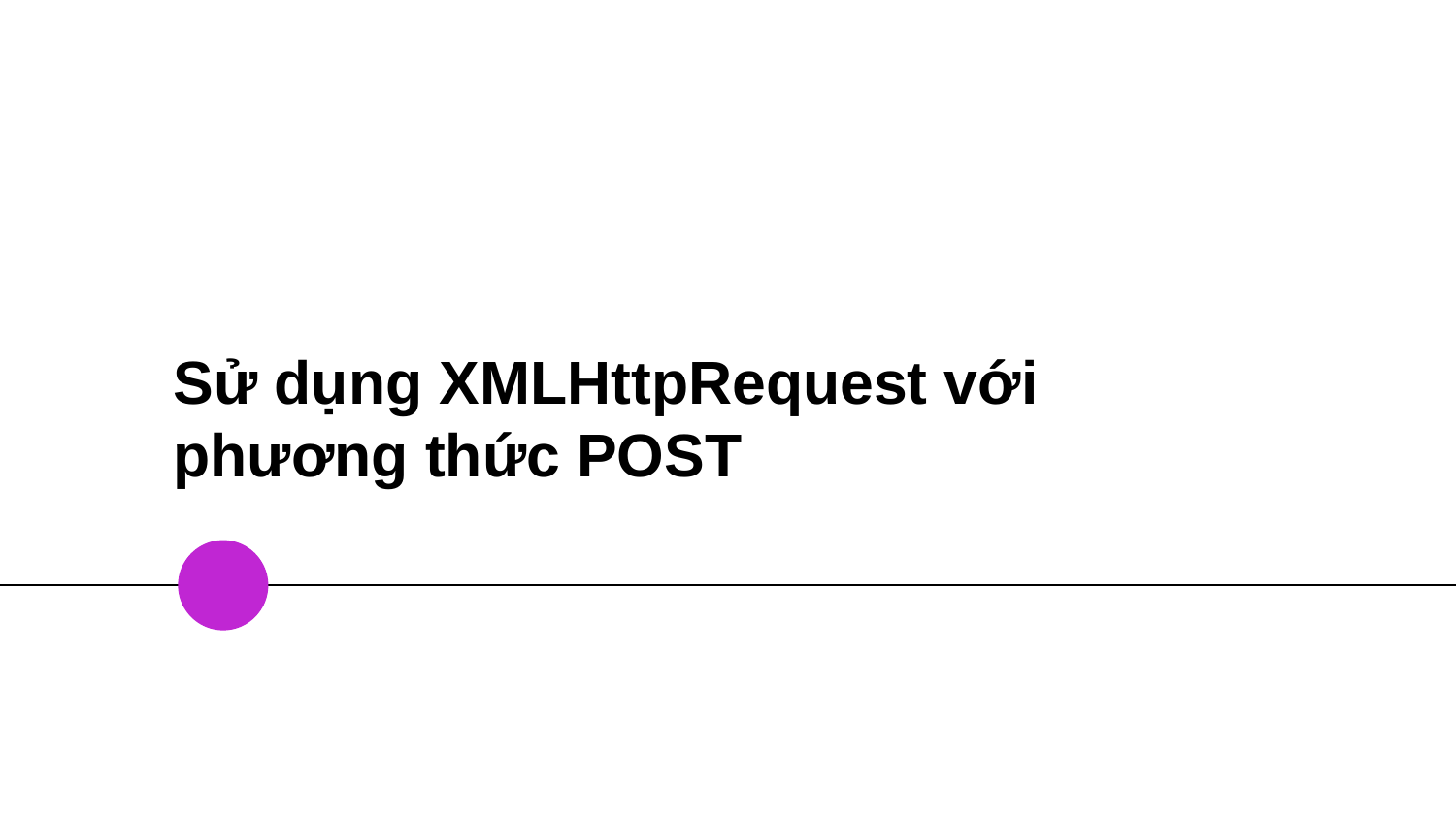

# Sử dụng XMLHttpRequest với phương thức POST